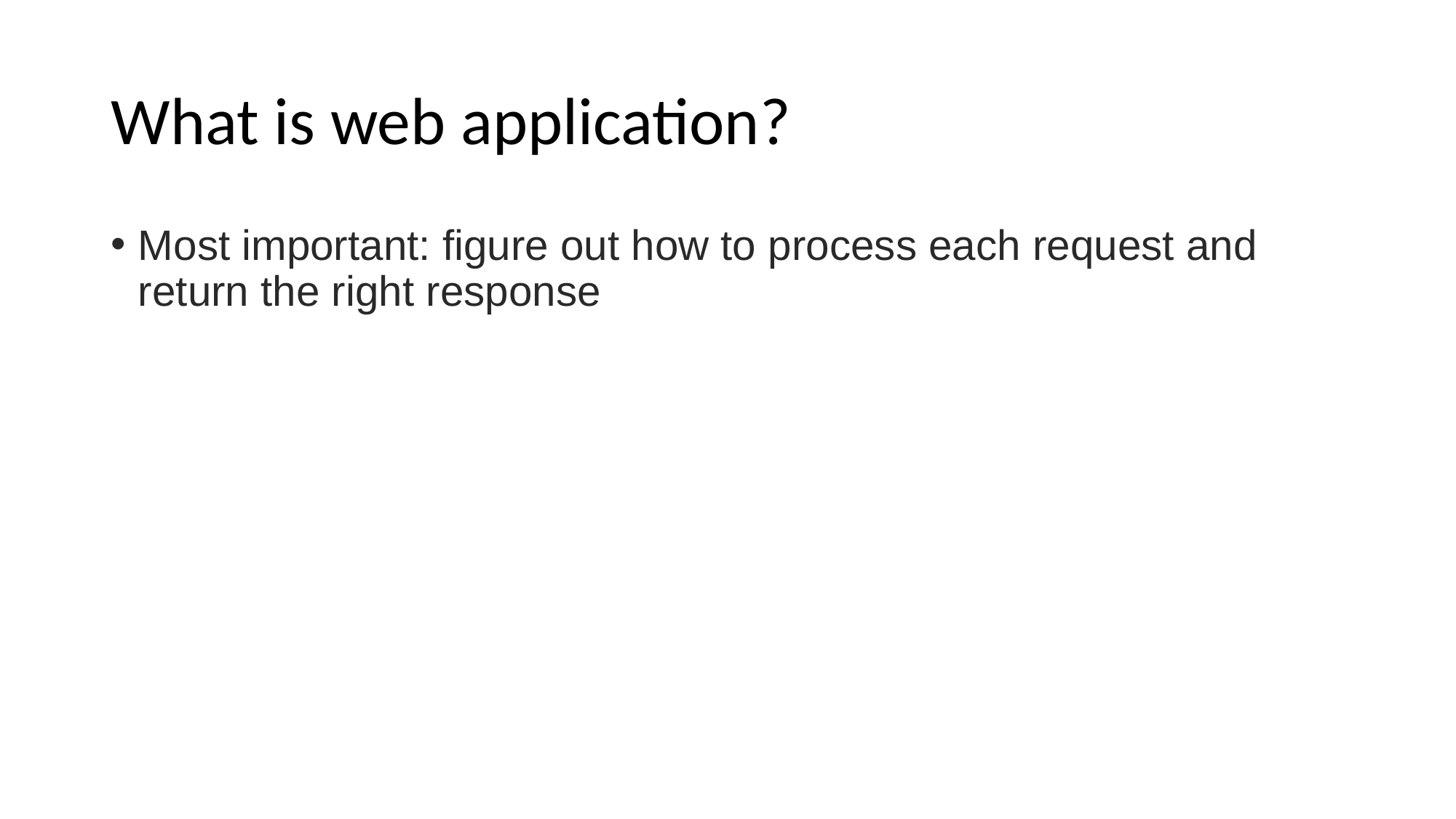

# What is web application?
Most important: figure out how to process each request and return the right response